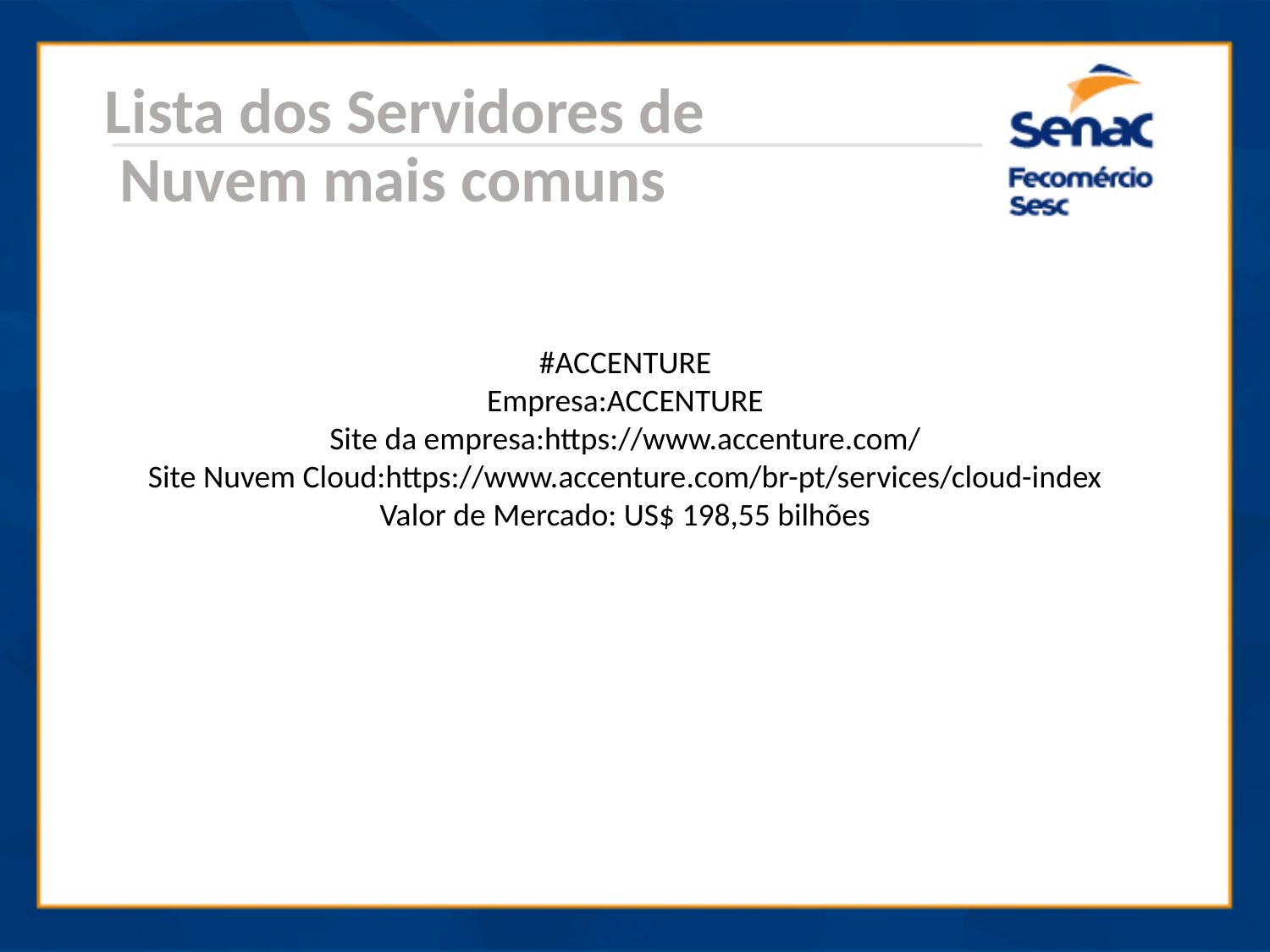

Lista dos Servidores de
 Nuvem mais comuns
#ACCENTURE
Empresa:ACCENTURE
Site da empresa:https://www.accenture.com/
Site Nuvem Cloud:https://www.accenture.com/br-pt/services/cloud-index
Valor de Mercado: US$ 198,55 bilhões